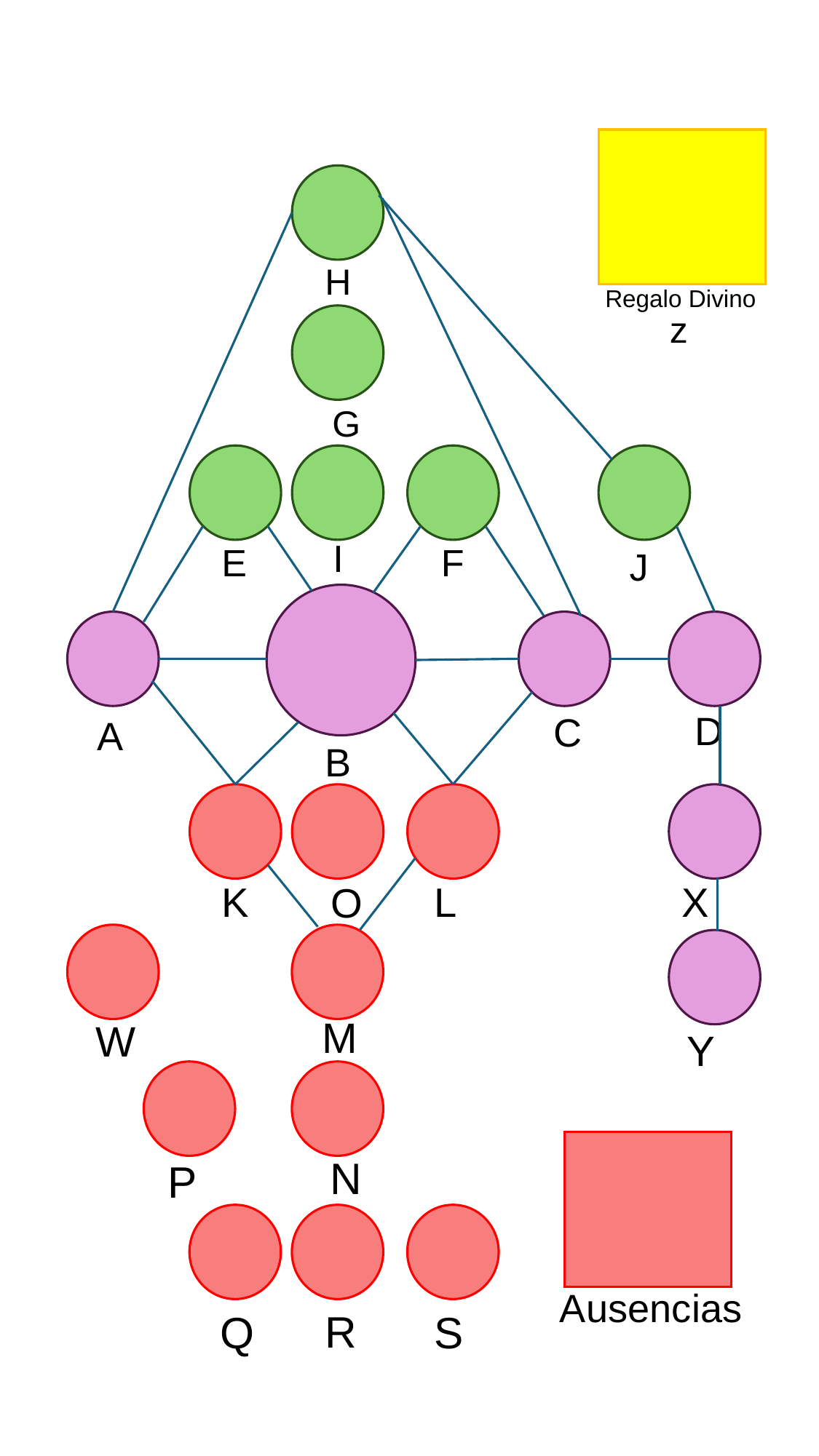

H
  Regalo Divino
z

G

I
F
E
J

D
C
A
B

K
L
X
O

M
W
Y

N

P

Ausencias
R
Q
S